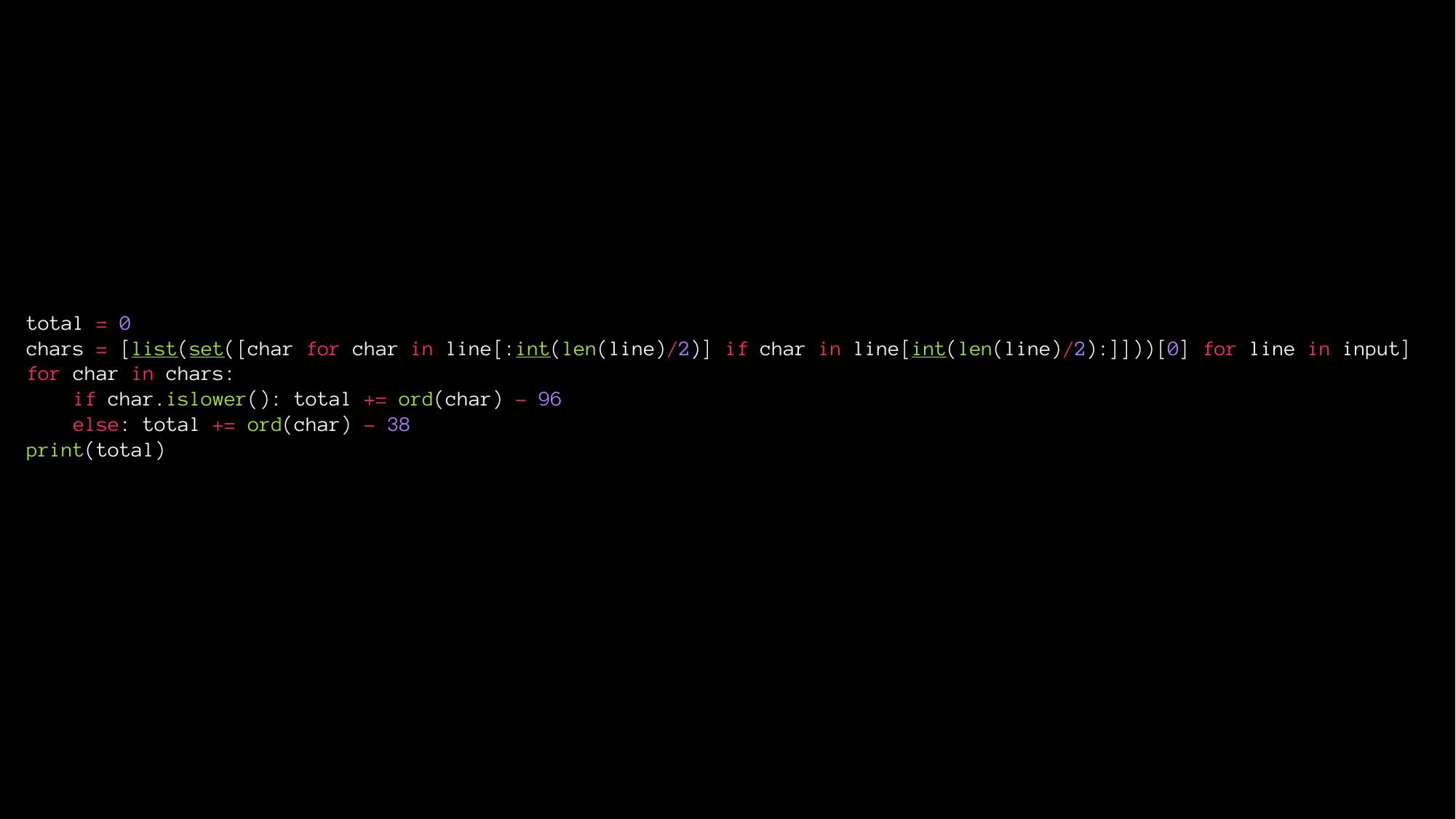

total = 0
chars = [list(set([char for char in line[:int(len(line)/2)] if char in line[int(len(line)/2):]]))[0] for line in input]
for char in chars:
    if char.islower(): total += ord(char) - 96
    else: total += ord(char) - 38
print(total)